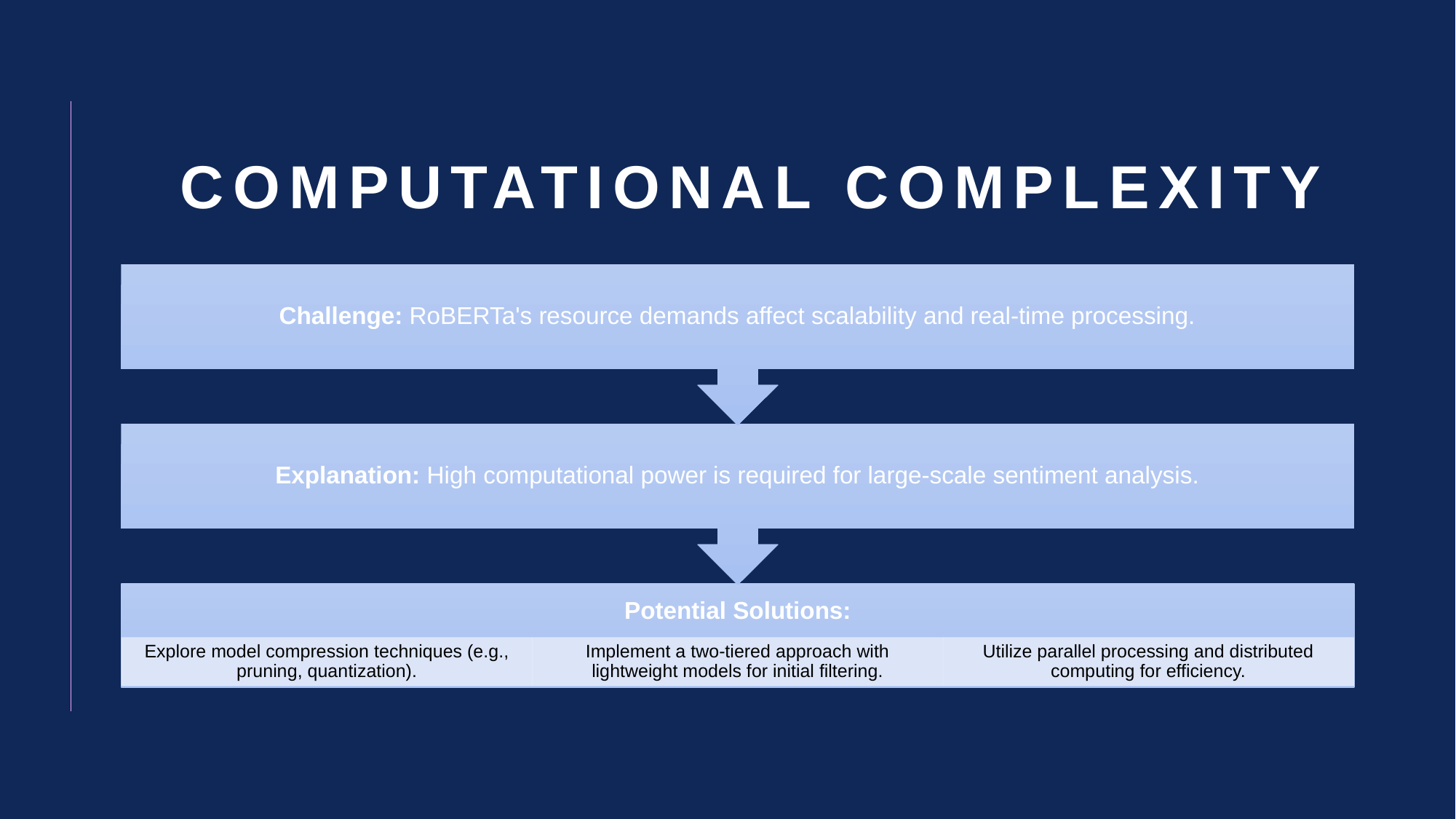

# Computational Complexity
Potential Solutions:
Explore model compression techniques (e.g., pruning, quantization).
Implement a two-tiered approach with lightweight models for initial filtering.
Utilize parallel processing and distributed computing for efficiency.
Explanation: High computational power is required for large-scale sentiment analysis.
Challenge: RoBERTa's resource demands affect scalability and real-time processing.